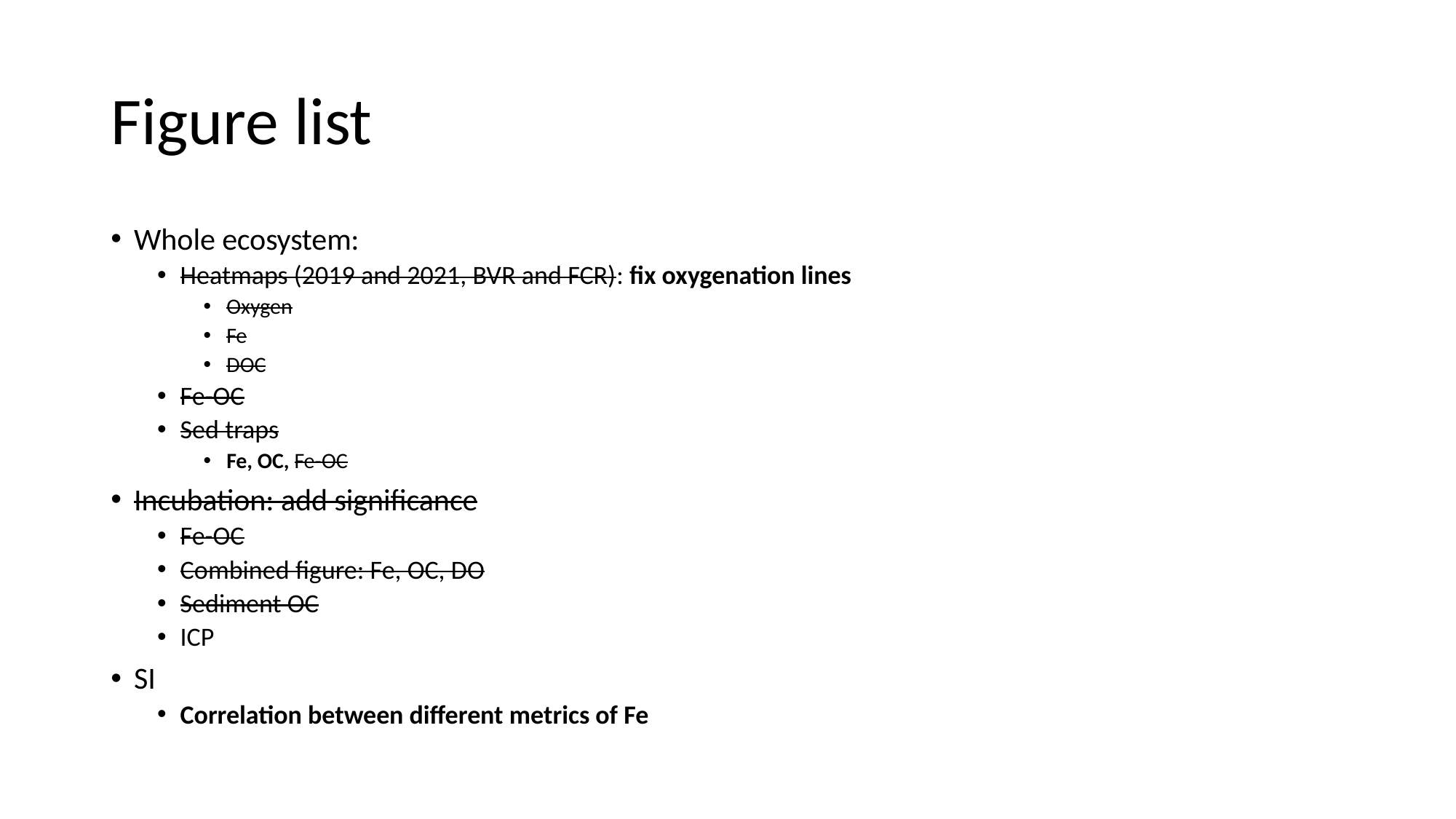

# Figure list
Whole ecosystem:
Heatmaps (2019 and 2021, BVR and FCR): fix oxygenation lines
Oxygen
Fe
DOC
Fe-OC
Sed traps
Fe, OC, Fe-OC
Incubation: add significance
Fe-OC
Combined figure: Fe, OC, DO
Sediment OC
ICP
SI
Correlation between different metrics of Fe